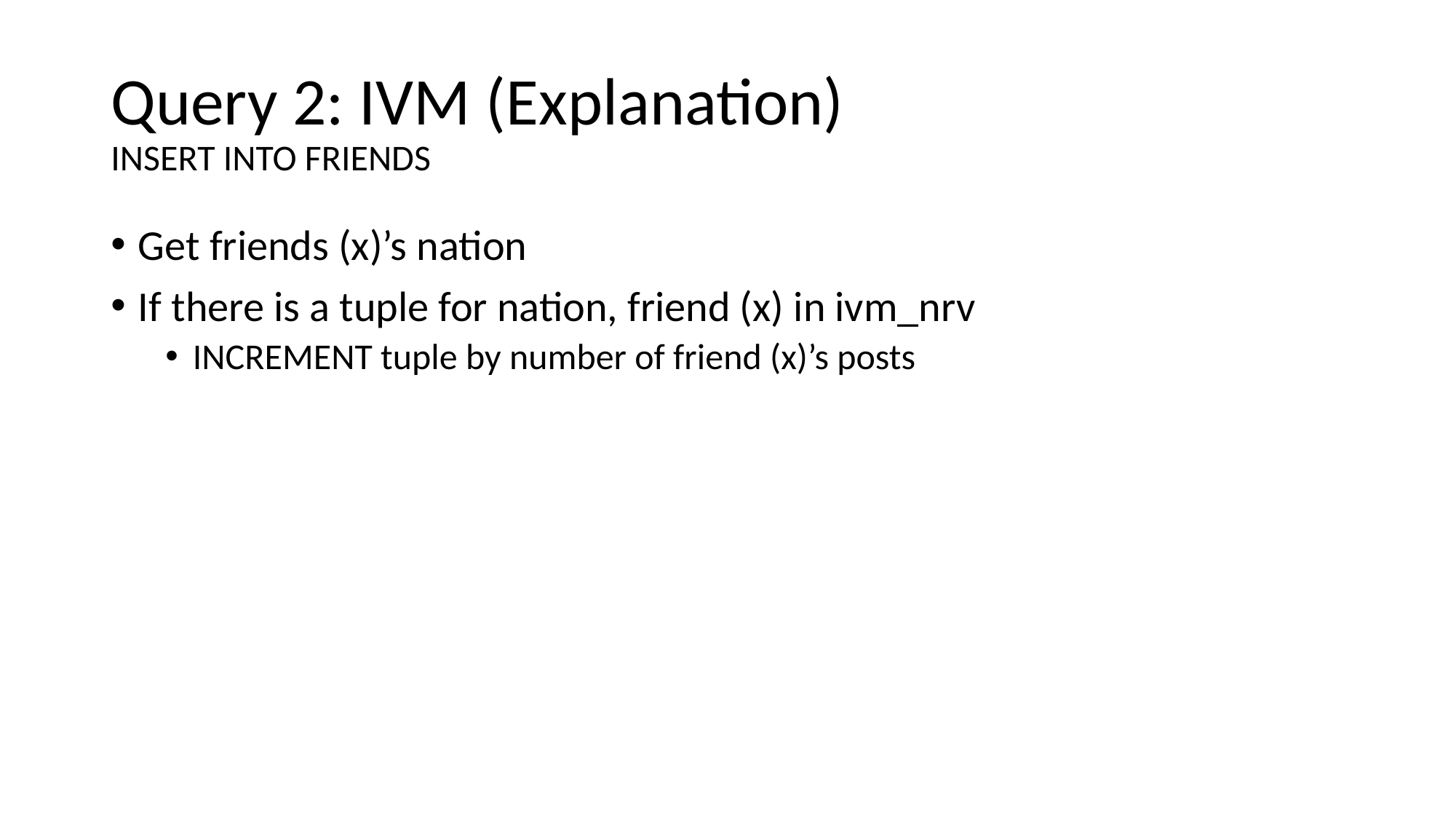

# Query 2: IVM (Explanation) INSERT INTO FRIENDS
Get friends (x)’s nation
If there is a tuple for nation, friend (x) in ivm_nrv
INCREMENT tuple by number of friend (x)’s posts